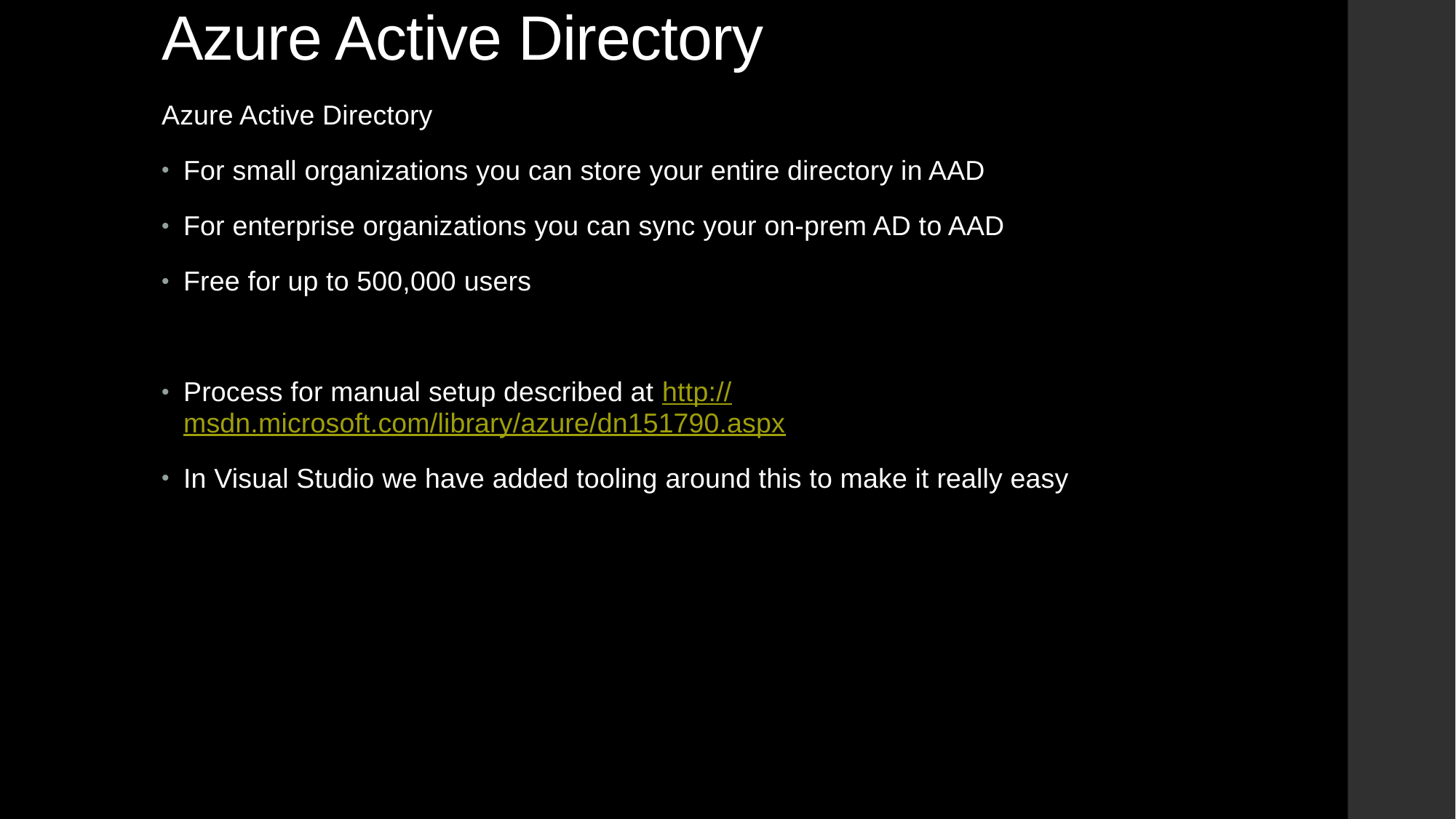

# Azure Active Directory
Azure Active Directory
For small organizations you can store your entire directory in AAD
For enterprise organizations you can sync your on-prem AD to AAD
Free for up to 500,000 users

Process for manual setup described at http://msdn.microsoft.com/library/azure/dn151790.aspx
In Visual Studio we have added tooling around this to make it really easy